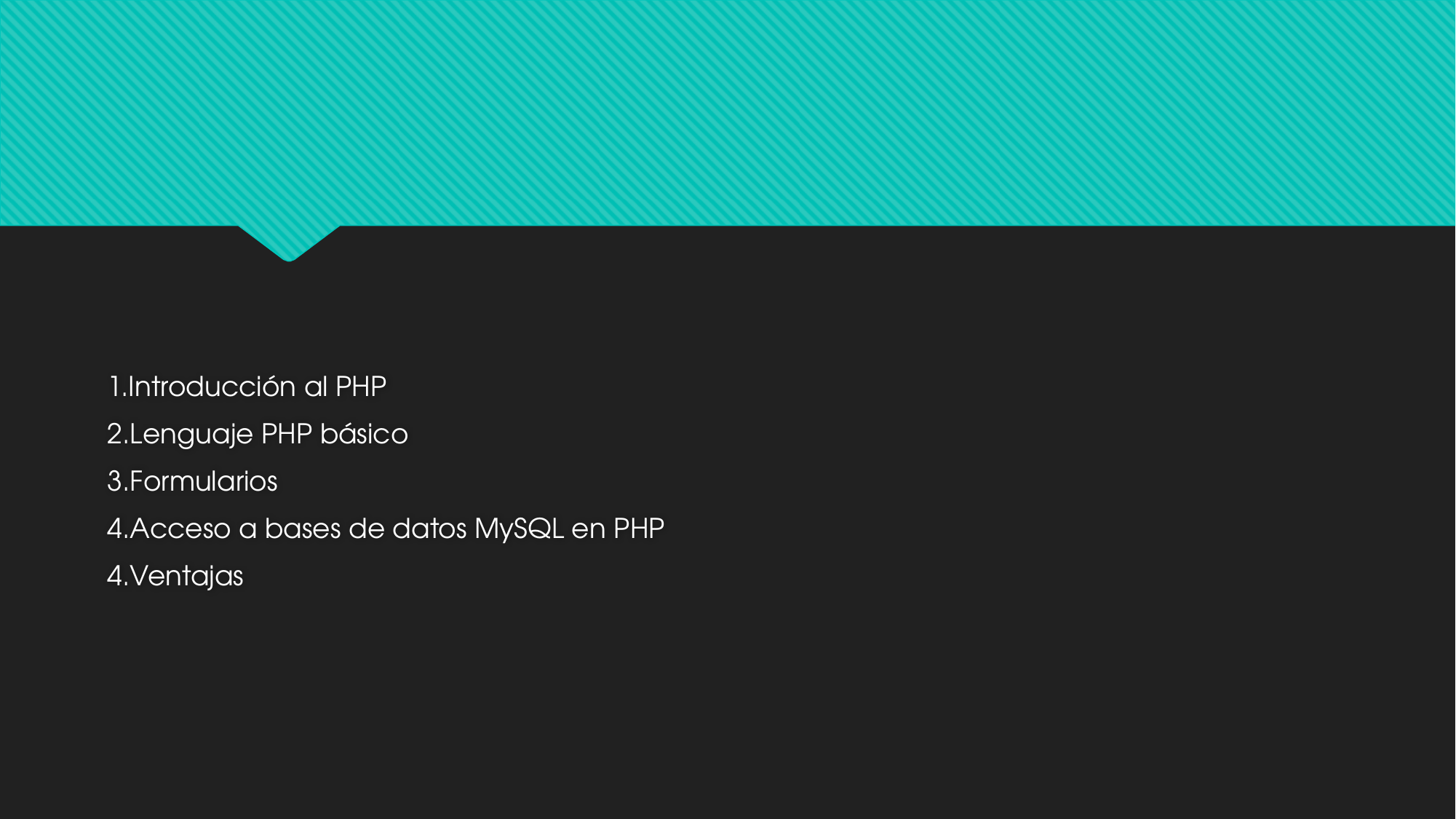

1.Introducción al PHP
2.Lenguaje PHP básico
3.Formularios
4.Acceso a bases de datos MySQL en PHP
4.Ventajas